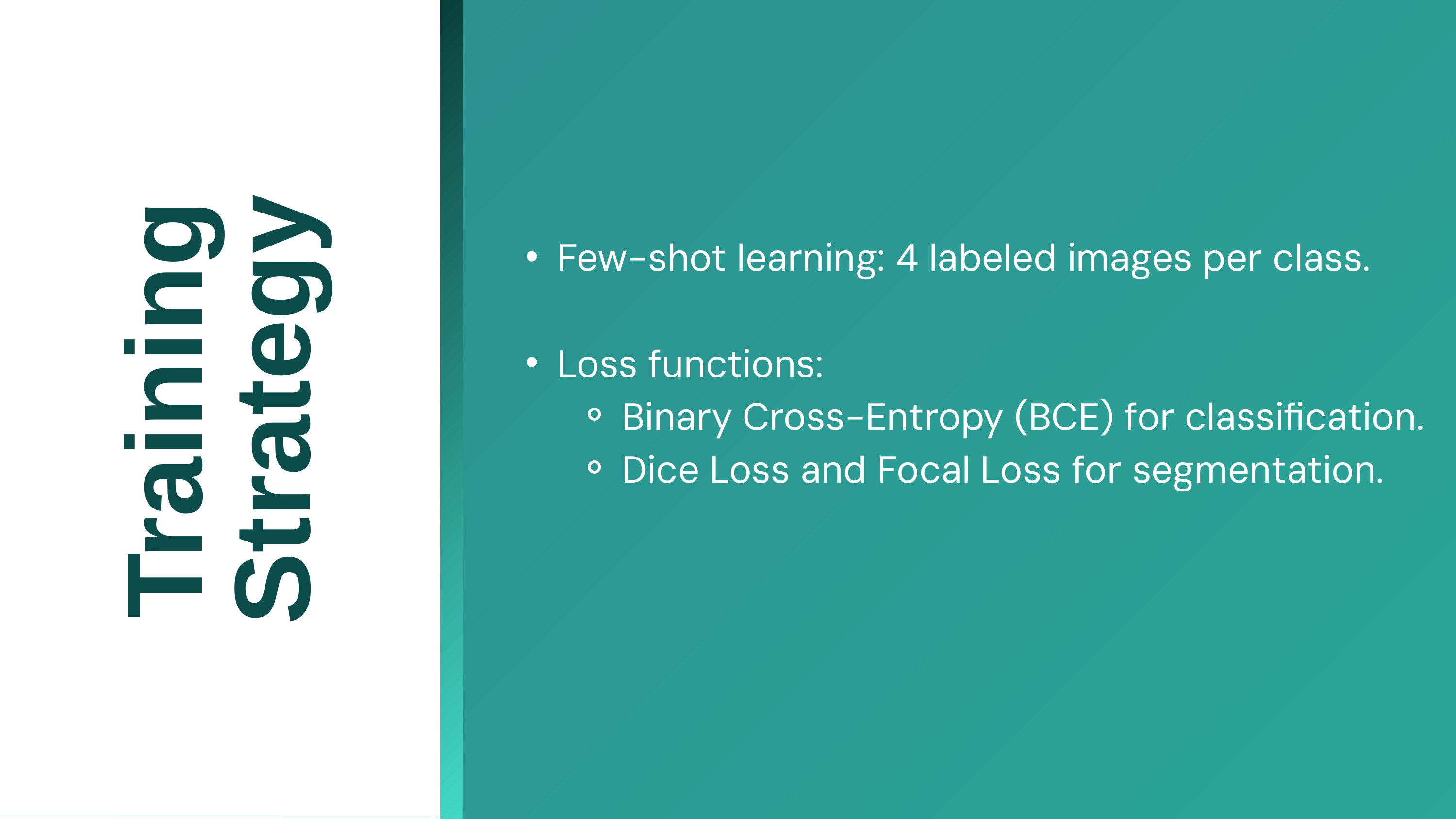

Few-shot learning: 4 labeled images per class.

Loss functions:
Binary Cross-Entropy (BCE) for classification.
Dice Loss and Focal Loss for segmentation.

Training Strategy